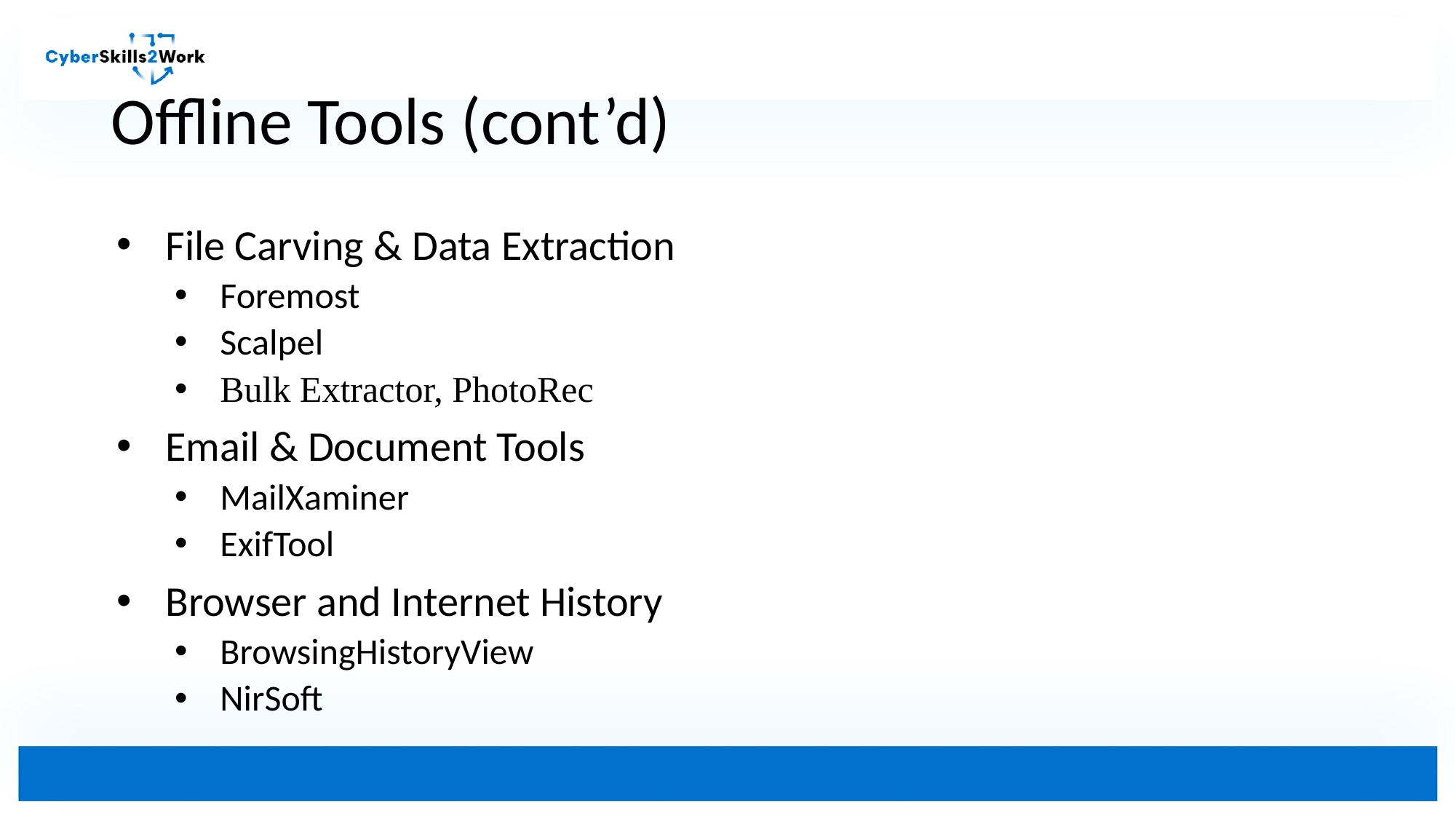

# Offline Tools (cont’d)
File Carving & Data Extraction
Foremost
Scalpel
Bulk Extractor, PhotoRec
Email & Document Tools
MailXaminer
ExifTool
Browser and Internet History
BrowsingHistoryView
NirSoft